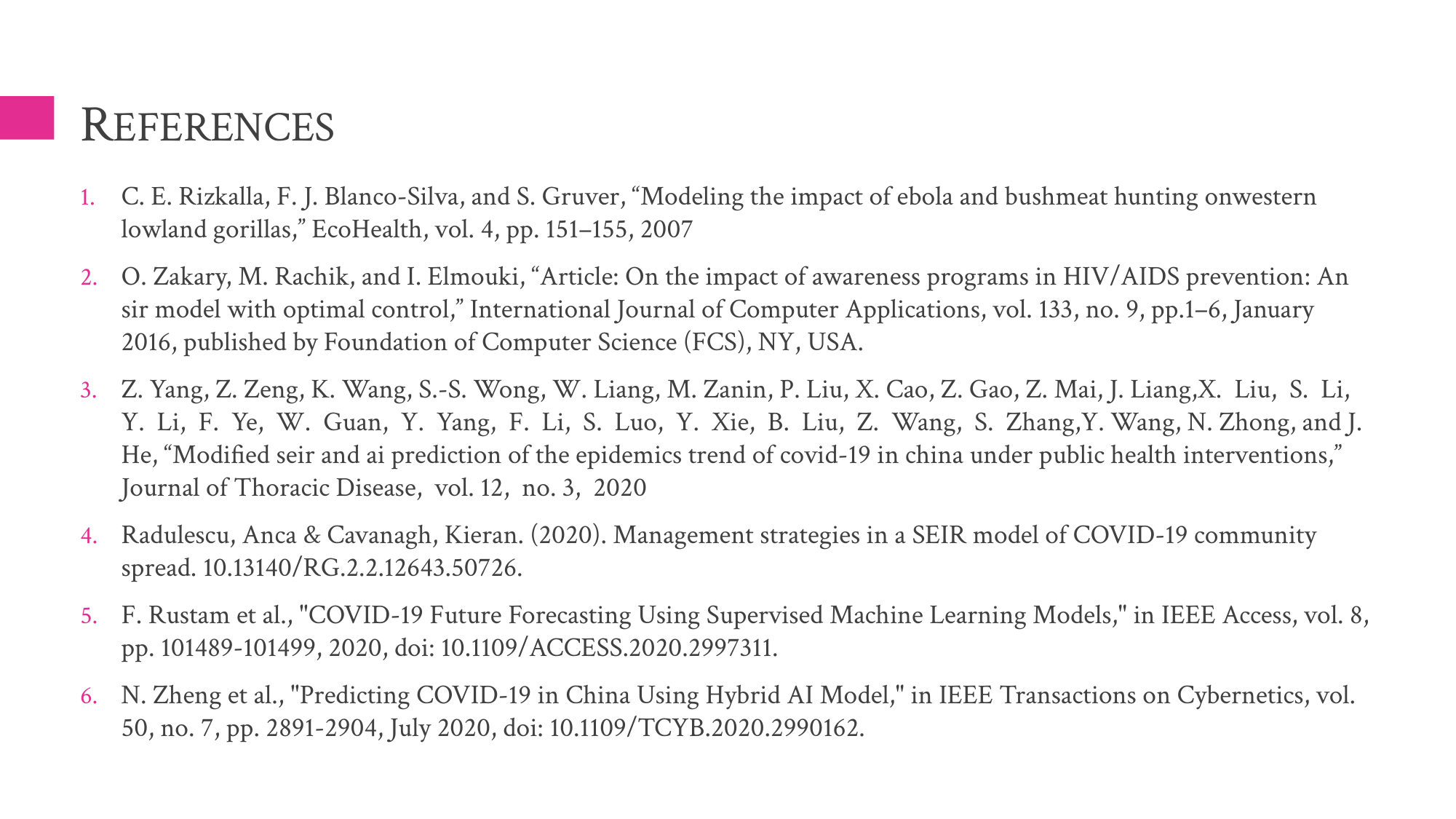

# references
C. E. Rizkalla, F. J. Blanco-Silva, and S. Gruver, “Modeling the impact of ebola and bushmeat hunting onwestern lowland gorillas,” EcoHealth, vol. 4, pp. 151–155, 2007
O. Zakary, M. Rachik, and I. Elmouki, “Article: On the impact of awareness programs in HIV/AIDS prevention: An sir model with optimal control,” International Journal of Computer Applications, vol. 133, no. 9, pp.1–6, January 2016, published by Foundation of Computer Science (FCS), NY, USA.
Z. Yang, Z. Zeng, K. Wang, S.-S. Wong, W. Liang, M. Zanin, P. Liu, X. Cao, Z. Gao, Z. Mai, J. Liang,X.  Liu,  S.  Li,  Y.  Li,  F.  Ye,  W.  Guan,  Y.  Yang,  F.  Li,  S.  Luo,  Y.  Xie,  B.  Liu,  Z.  Wang,  S.  Zhang,Y. Wang, N. Zhong, and J. He, “Modified seir and ai prediction of the epidemics trend of covid-19 in china under public health interventions,” Journal of Thoracic Disease,  vol. 12,  no. 3,  2020
Radulescu, Anca & Cavanagh, Kieran. (2020). Management strategies in a SEIR model of COVID-19 community spread. 10.13140/RG.2.2.12643.50726.
F. Rustam et al., "COVID-19 Future Forecasting Using Supervised Machine Learning Models," in IEEE Access, vol. 8, pp. 101489-101499, 2020, doi: 10.1109/ACCESS.2020.2997311.
N. Zheng et al., "Predicting COVID-19 in China Using Hybrid AI Model," in IEEE Transactions on Cybernetics, vol. 50, no. 7, pp. 2891-2904, July 2020, doi: 10.1109/TCYB.2020.2990162.